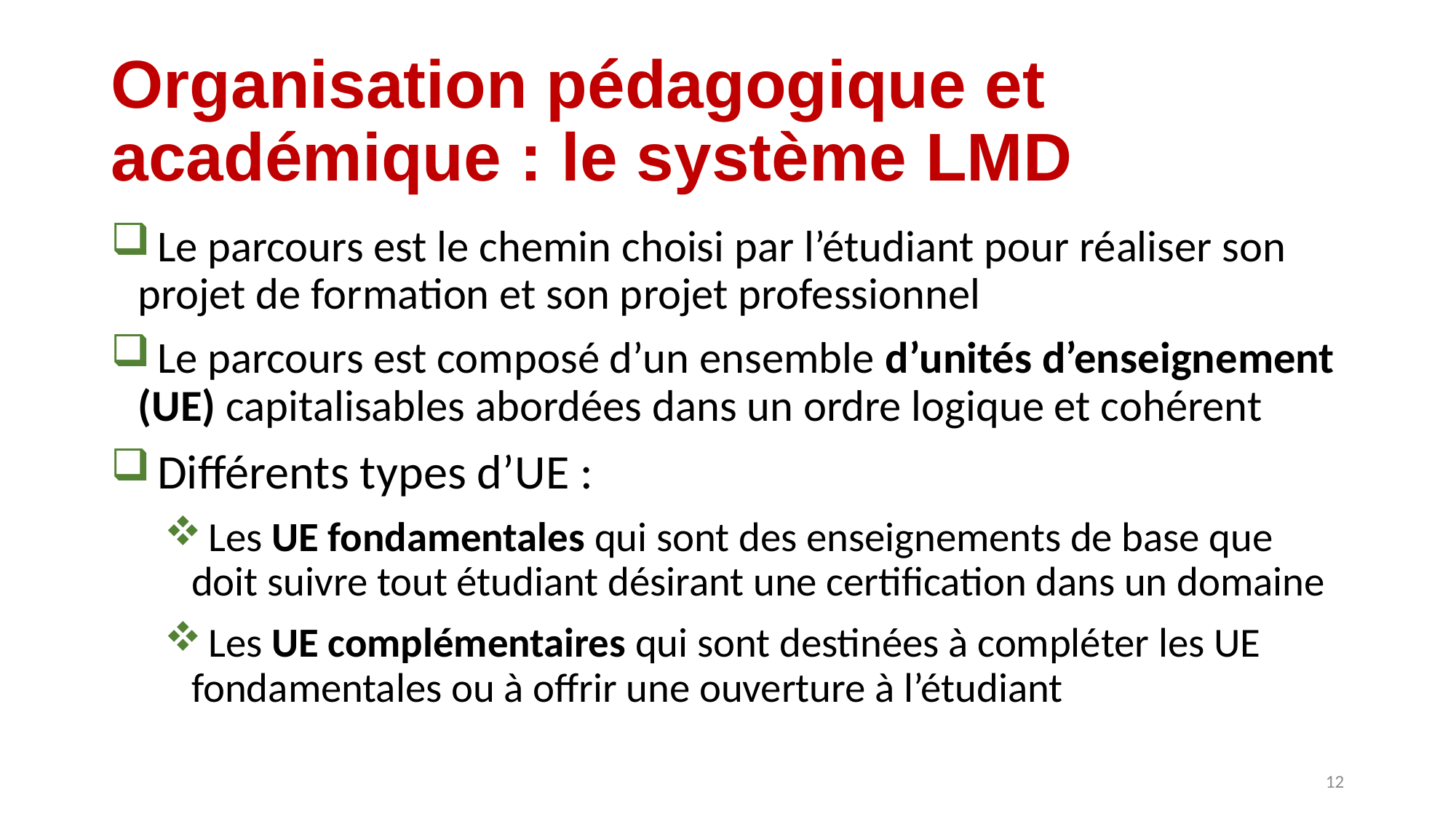

# Organisation pédagogique et académique : le système LMD
 Le parcours est le chemin choisi par l’étudiant pour réaliser son projet de formation et son projet professionnel
 Le parcours est composé d’un ensemble d’unités d’enseignement (UE) capitalisables abordées dans un ordre logique et cohérent
 Différents types d’UE :
 Les UE fondamentales qui sont des enseignements de base que doit suivre tout étudiant désirant une certification dans un domaine
 Les UE complémentaires qui sont destinées à compléter les UE fondamentales ou à offrir une ouverture à l’étudiant
12